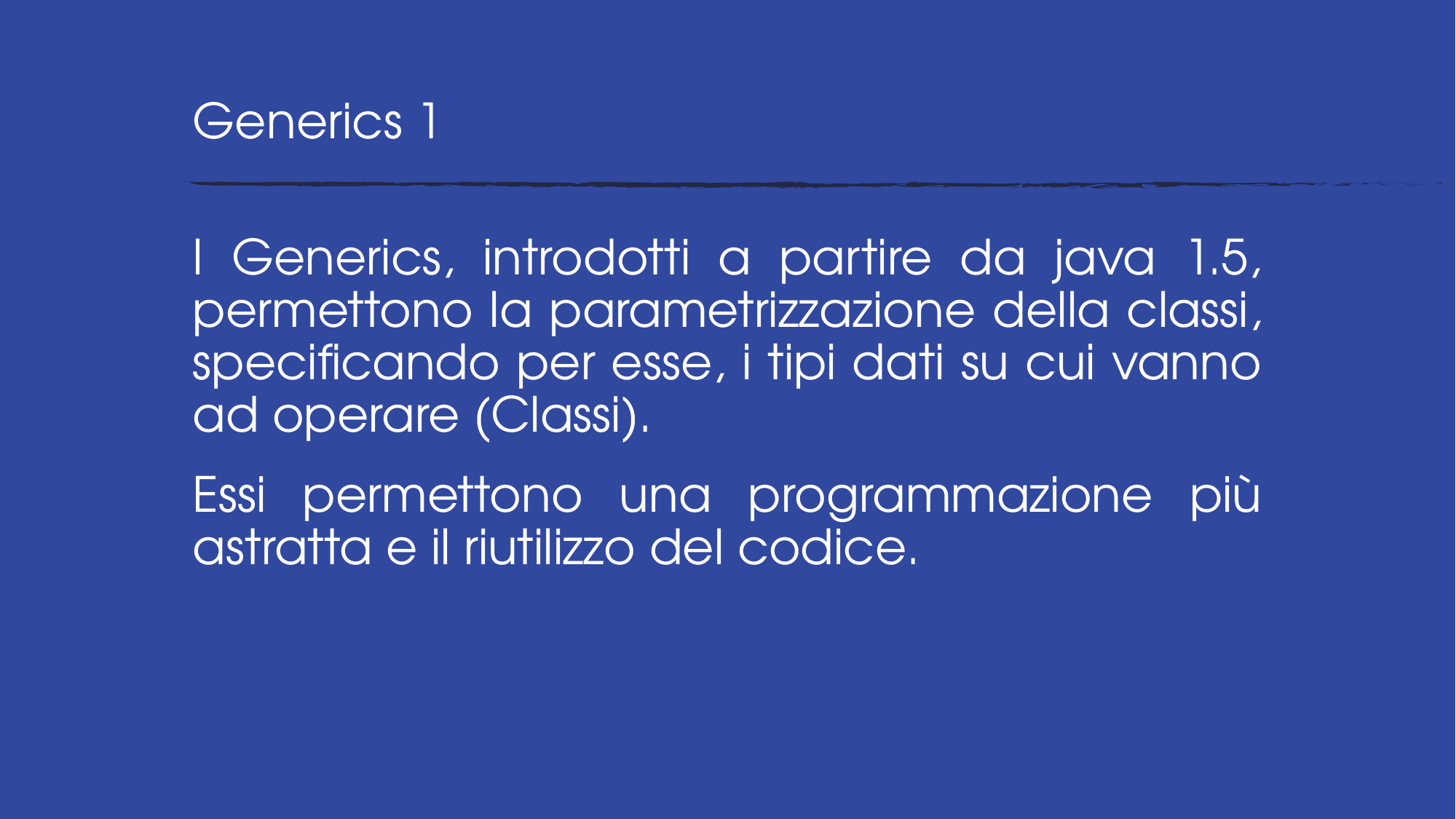

# Generics 1
I Generics, introdotti a partire da java 1.5, permettono la parametrizzazione della classi, specificando per esse, i tipi dati su cui vanno ad operare (Classi).
Essi permettono una programmazione più astratta e il riutilizzo del codice.